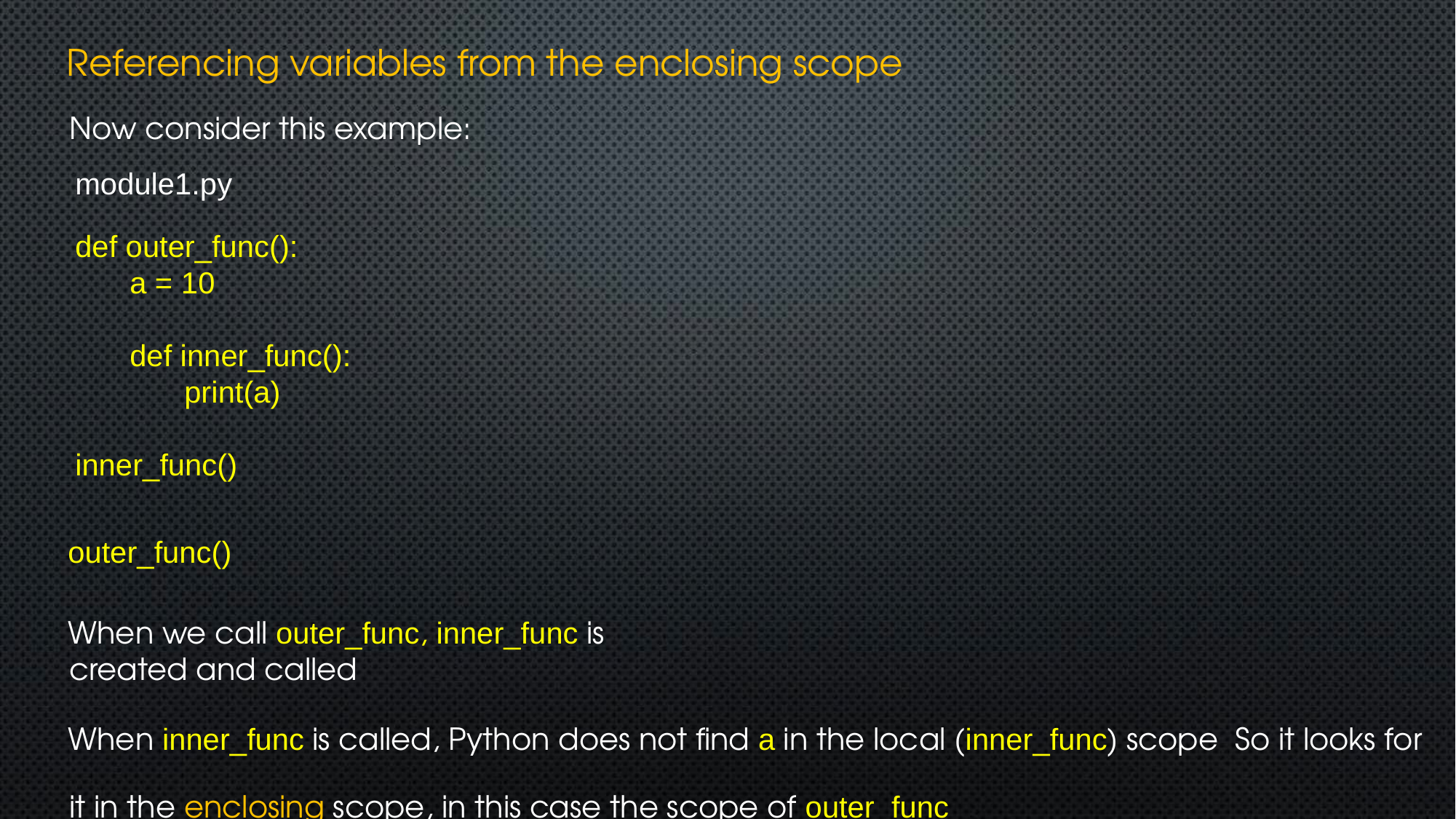

Referencing variables from the enclosing scope
Now consider this example:
module1.py
def outer_func():
a = 10

def inner_func():
	print(a)

inner_func()

outer_func()

When we call outer_func, inner_func is created and called
When inner_func is called, Python does not find a in the local (inner_func) scope  So it looks for it in the enclosing scope, in this case the scope of outer_func